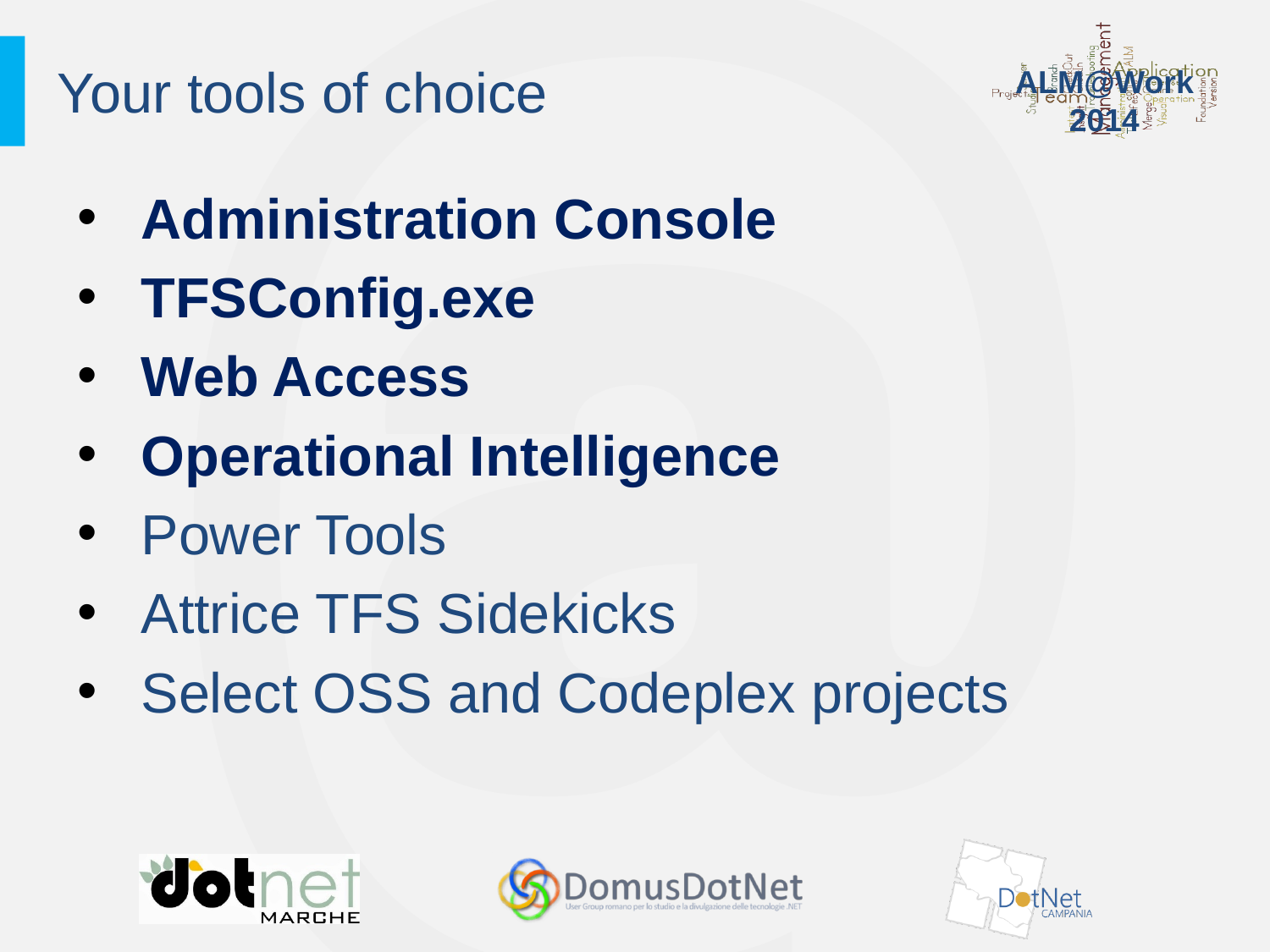

# Your tools of choice
Administration Console
TFSConfig.exe
Web Access
Operational Intelligence
Power Tools
Attrice TFS Sidekicks
Select OSS and Codeplex projects